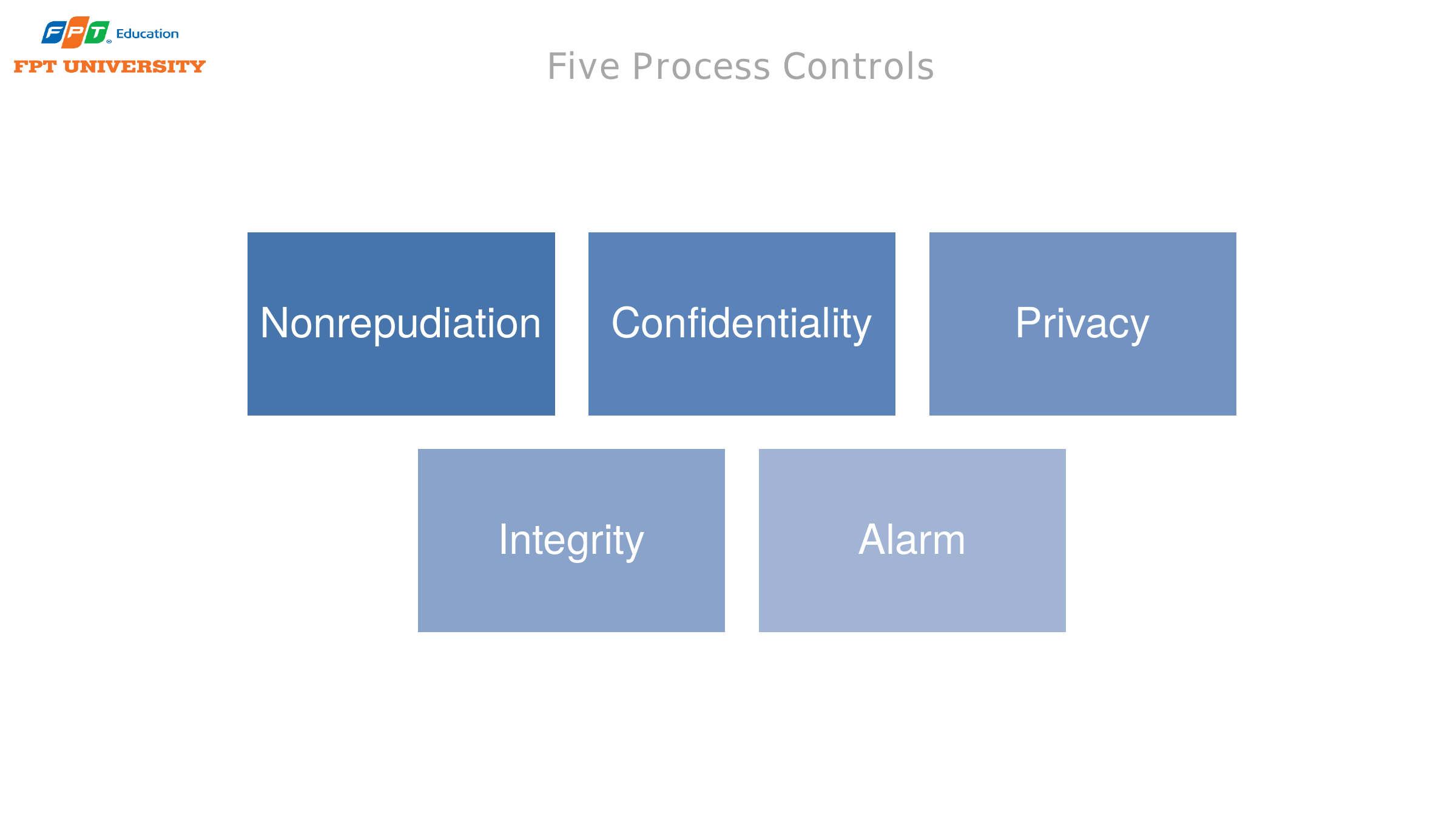

# Five Process Controls
Nonrepudiation
Confidentiality
Privacy
Integrity
Alarm